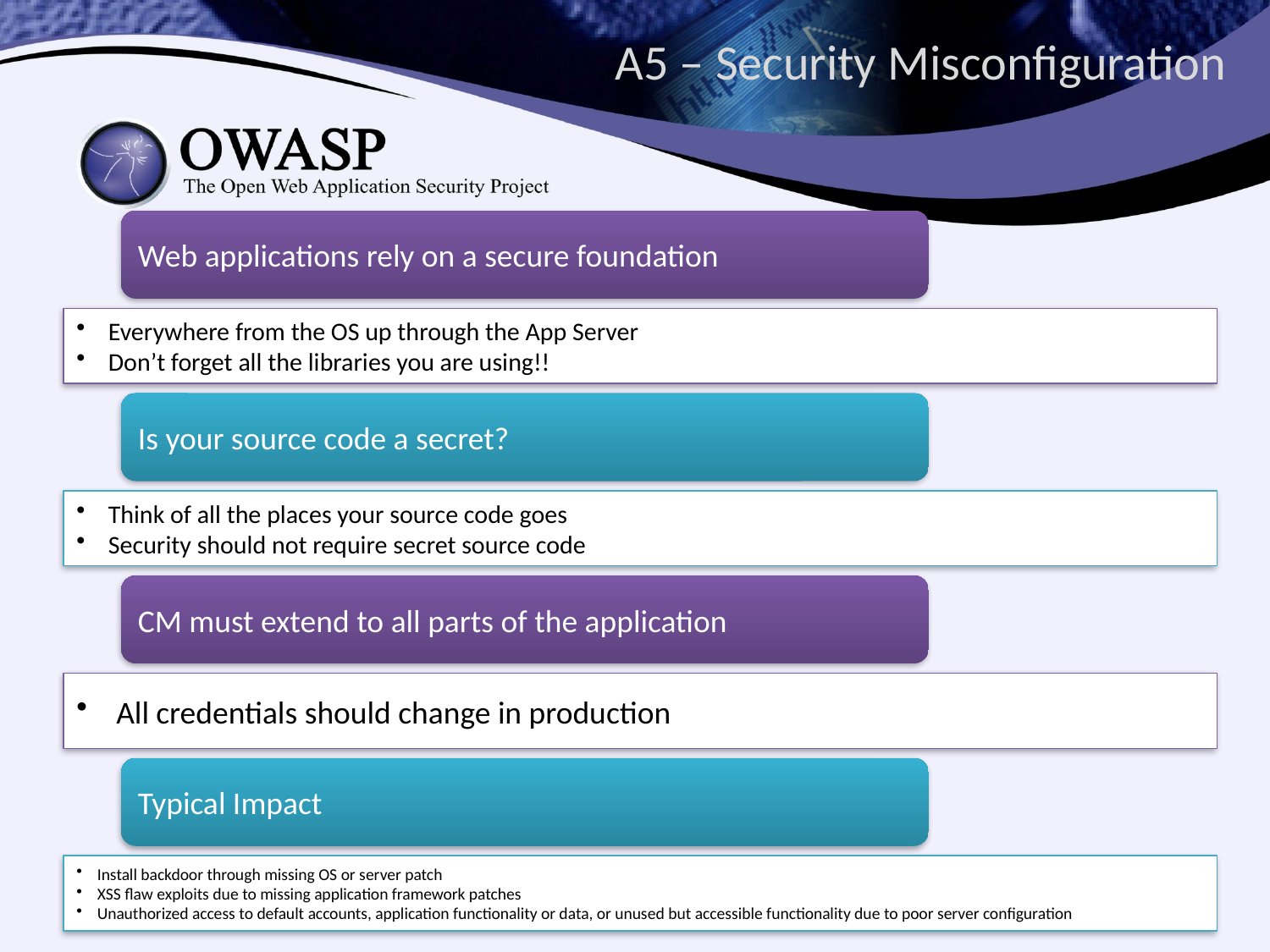

# A5 – Security Misconfiguration
Web applications rely on a secure foundation
Everywhere from the OS up through the App Server
Don’t forget all the libraries you are using!!
Is your source code a secret?
Think of all the places your source code goes
Security should not require secret source code
CM must extend to all parts of the application
All credentials should change in production
Typical Impact
Install backdoor through missing OS or server patch
XSS flaw exploits due to missing application framework patches
Unauthorized access to default accounts, application functionality or data, or unused but accessible functionality due to poor server configuration